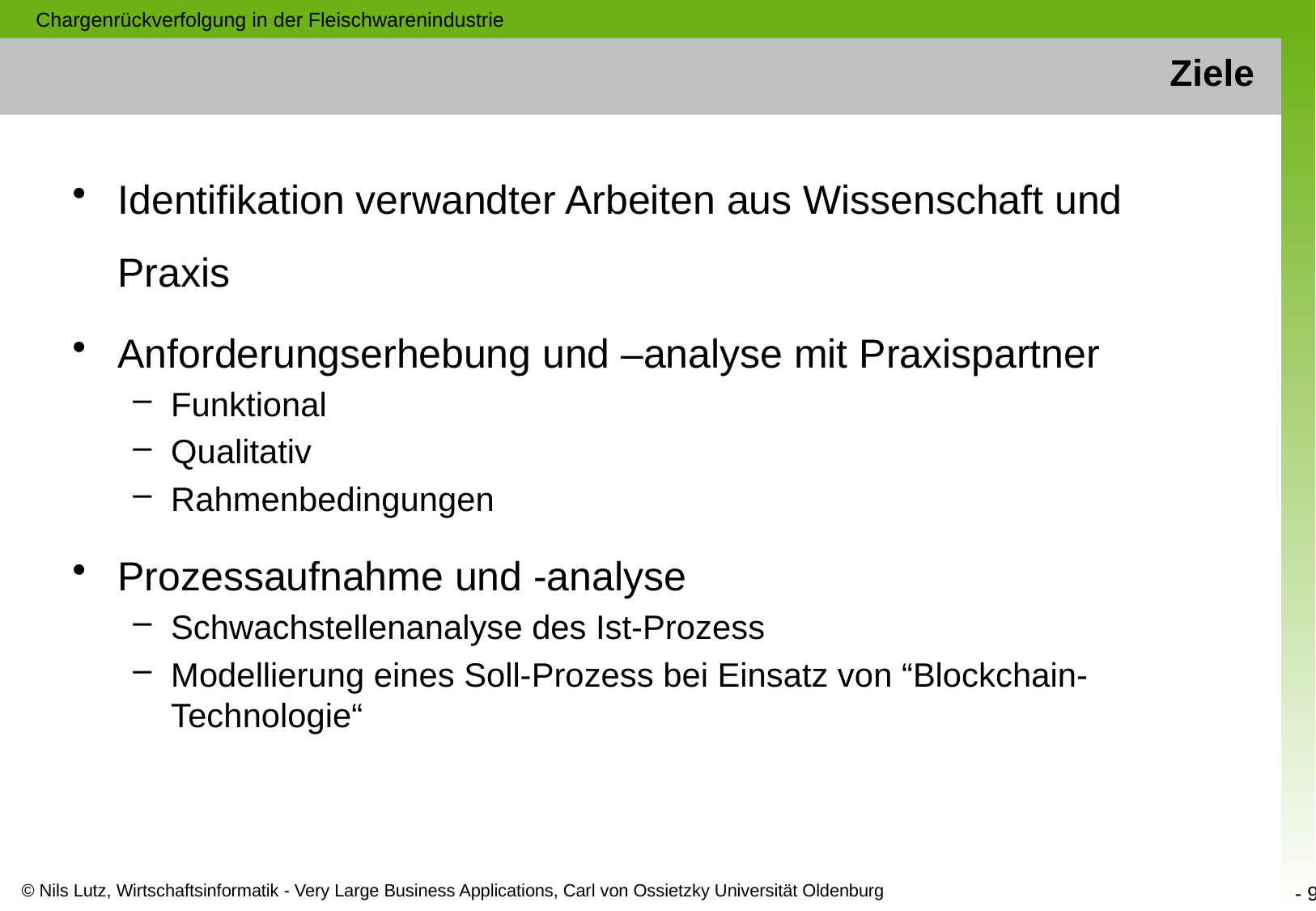

Chargenrückverfolgung in der Fleischwarenindustrie
# Ziele
Identifikation verwandter Arbeiten aus Wissenschaft und Praxis
Anforderungserhebung und –analyse mit Praxispartner
Funktional
Qualitativ
Rahmenbedingungen
Prozessaufnahme und -analyse
Schwachstellenanalyse des Ist-Prozess
Modellierung eines Soll-Prozess bei Einsatz von “Blockchain-Technologie“